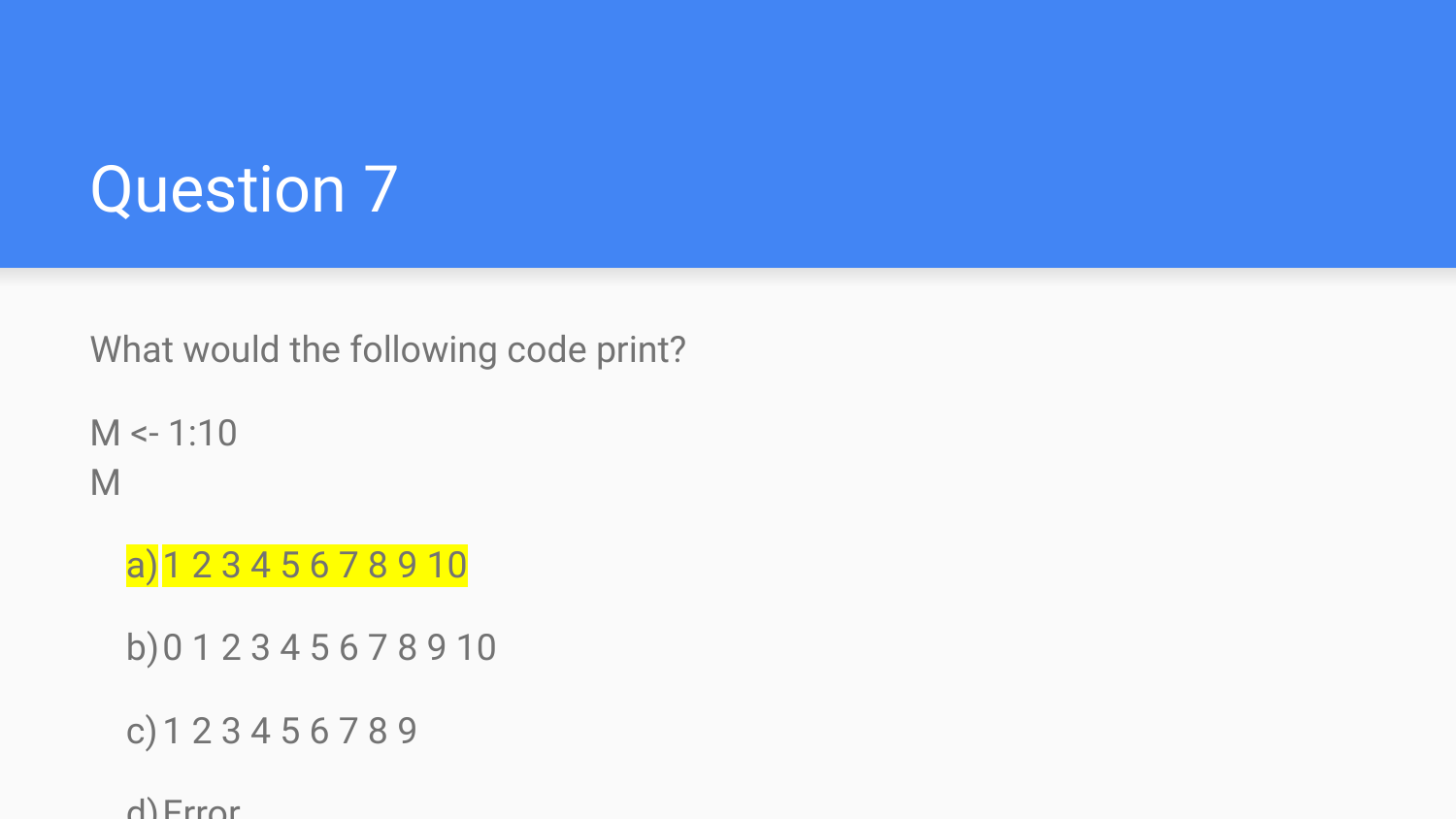

# Question 7
What would the following code print?
M <- 1:10
M
1 2 3 4 5 6 7 8 9 10
0 1 2 3 4 5 6 7 8 9 10
1 2 3 4 5 6 7 8 9
Error